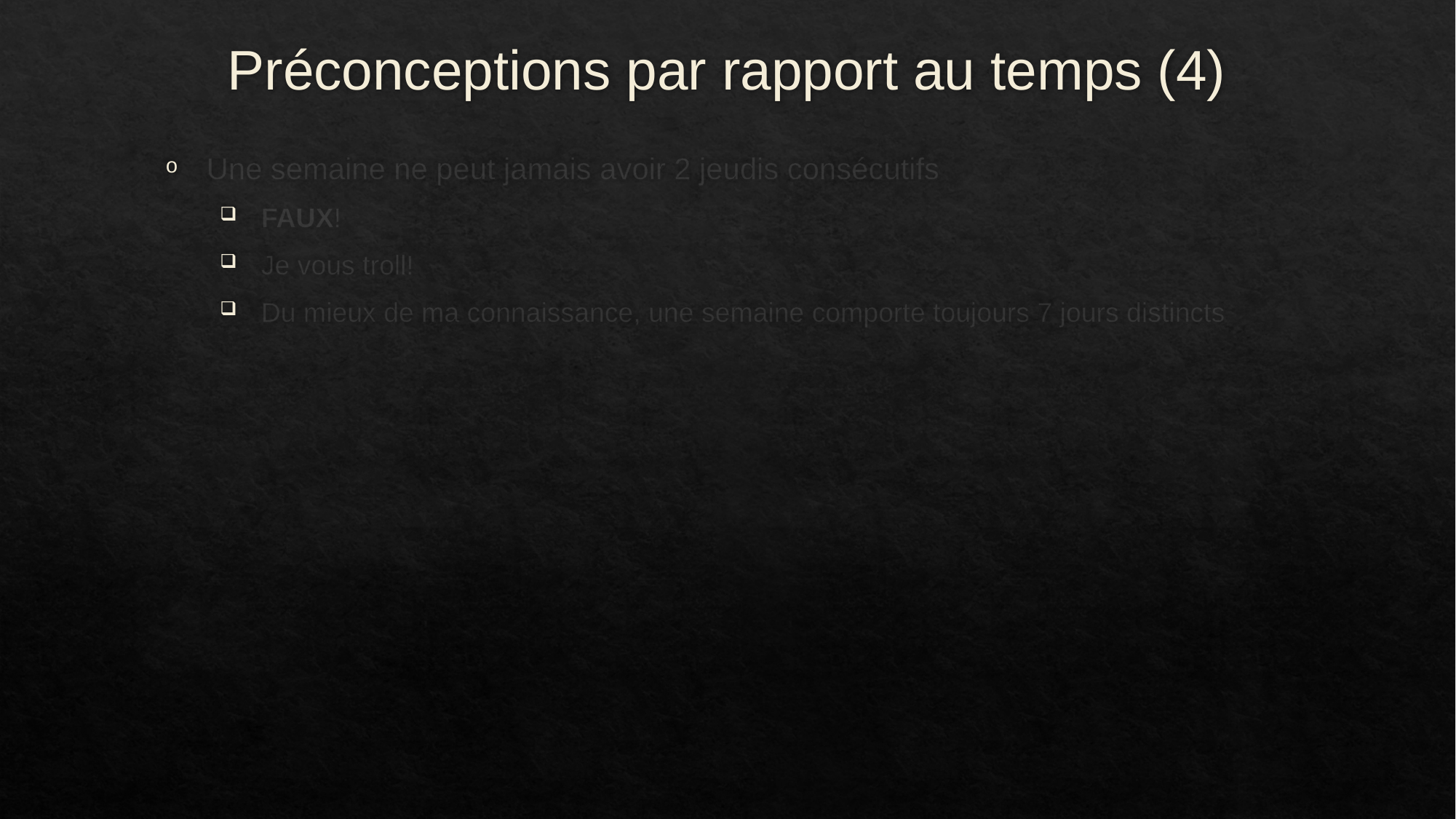

# Préconceptions par rapport au temps (4)
Une semaine ne peut jamais avoir 2 jeudis consécutifs
FAUX!
Je vous troll!
Du mieux de ma connaissance, une semaine comporte toujours 7 jours distincts